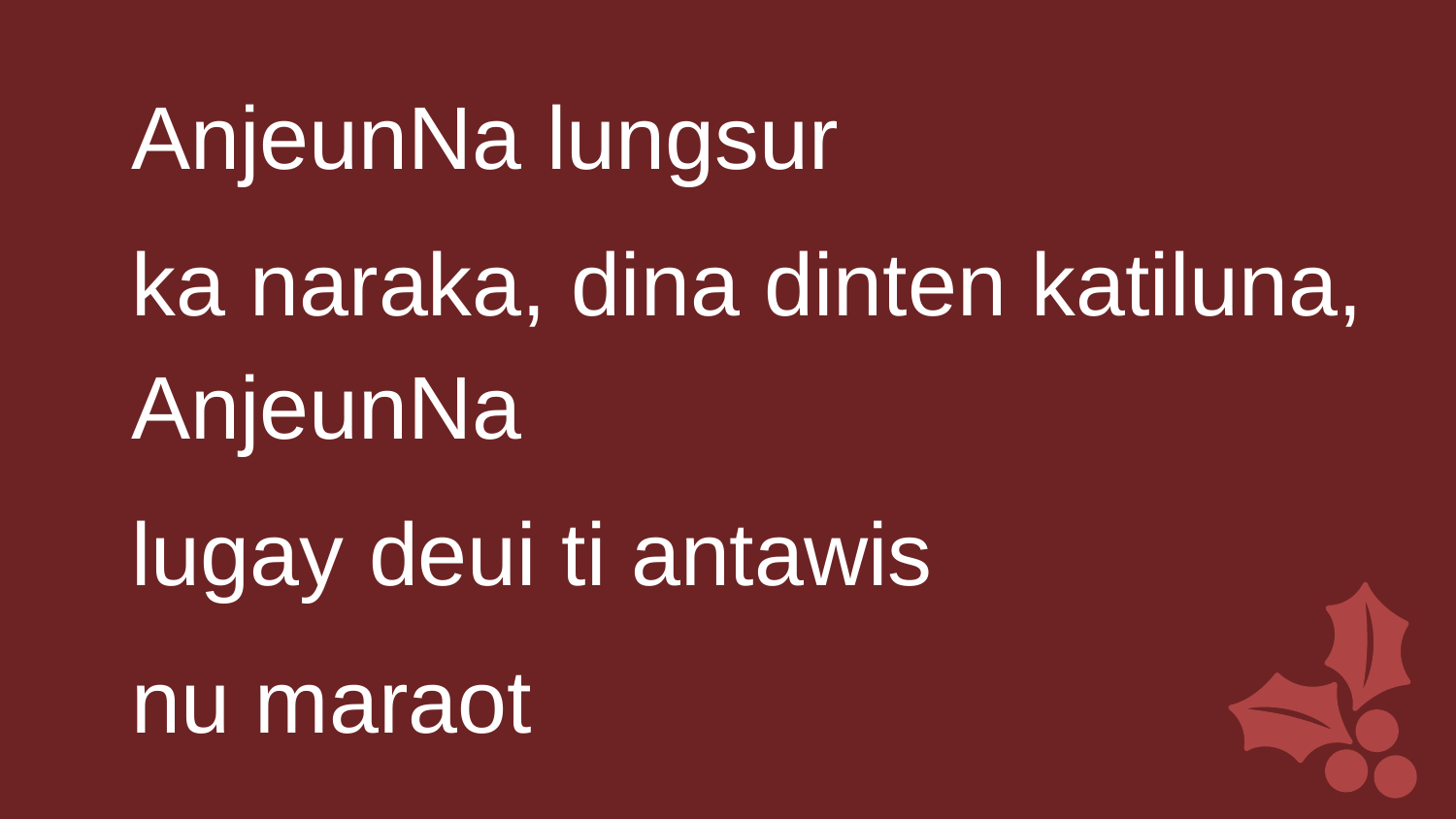

AnjeunNa lungsur
ka naraka, dina dinten katiluna, AnjeunNa
lugay deui ti antawis
nu maraot